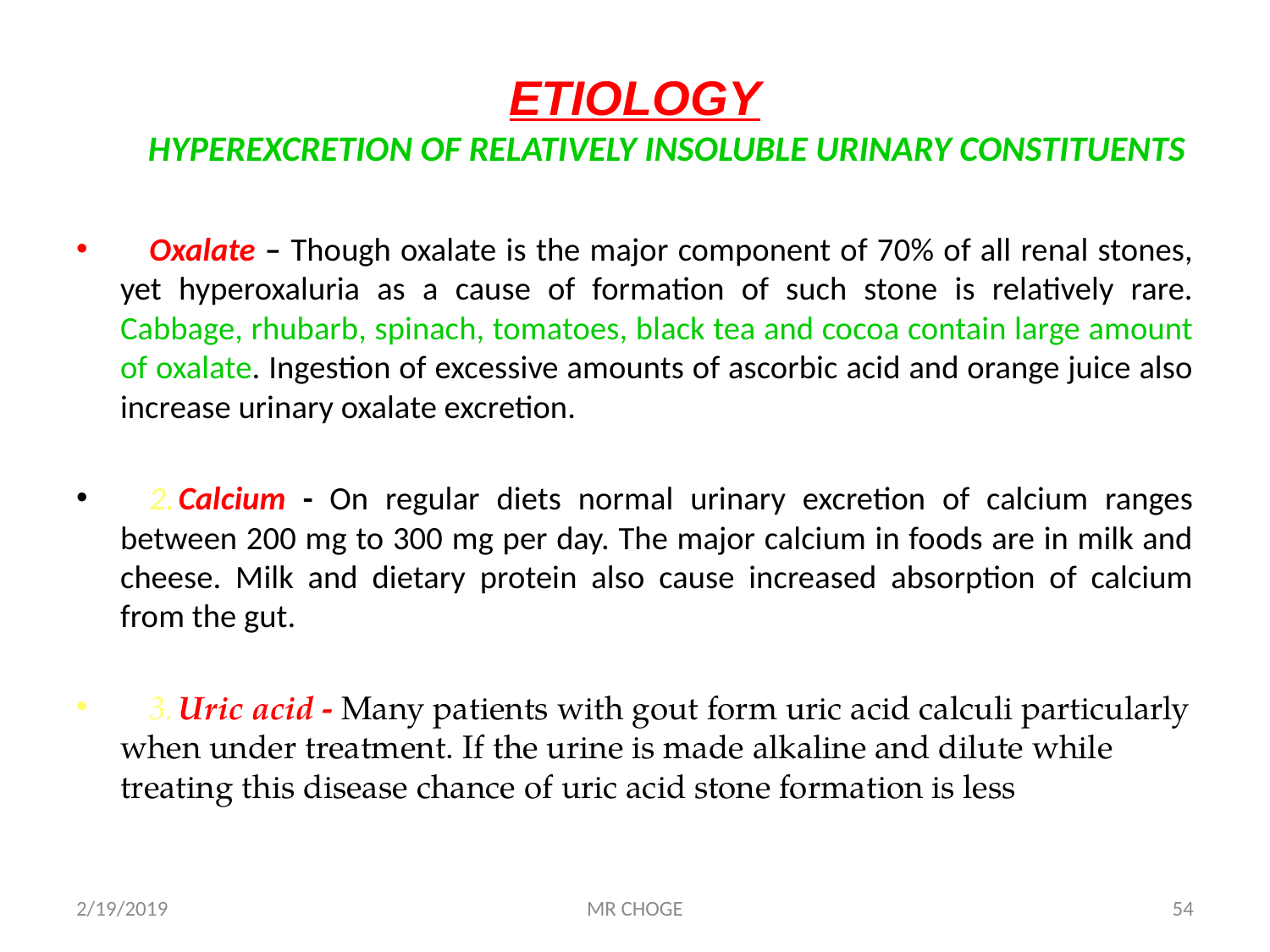

# ETIOLOGY HYPEREXCRETION OF RELATIVELY INSOLUBLE URINARY CONSTITUENTS
	Oxalate – Though oxalate is the major component of 70% of all renal stones, yet hyperoxaluria as a cause of formation of such stone is relatively rare. Cabbage, rhubarb, spinach, tomatoes, black tea and cocoa contain large amount of oxalate. Ingestion of excessive amounts of ascorbic acid and orange juice also increase urinary oxalate excretion.

	2.	Calcium - On regular diets normal urinary excretion of calcium ranges between 200 mg to 300 mg per day. The major calcium in foods are in milk and cheese. Milk and dietary protein also cause increased absorption of calcium from the gut.

	3.	Uric acid - Many patients with gout form uric acid calculi particularly when under treatment. If the urine is made alkaline and dilute while treating this disease chance of uric acid stone formation is less

2/19/2019
MR CHOGE
54